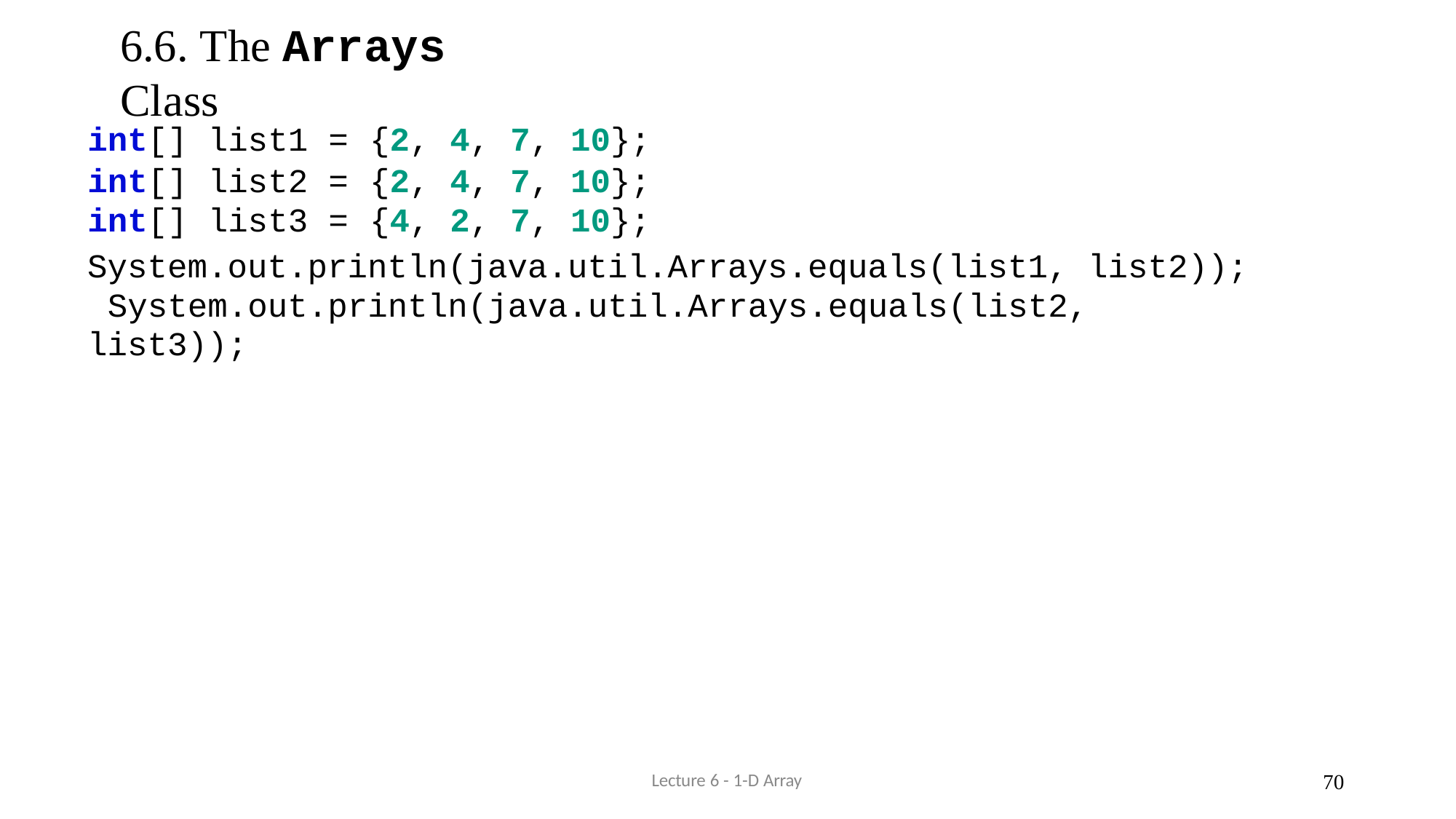

# 6.6. The Arrays Class
| int[] | list1 | = | {2, | 4, | 7, | 10}; |
| --- | --- | --- | --- | --- | --- | --- |
| int[] | list2 | = | {2, | 4, | 7, | 10}; |
| int[] | list3 | = | {4, | 2, | 7, | 10}; |
System.out.println(java.util.Arrays.equals(list1, list2));  System.out.println(java.util.Arrays.equals(list2, list3));
Lecture 6 - 1-D Array
70